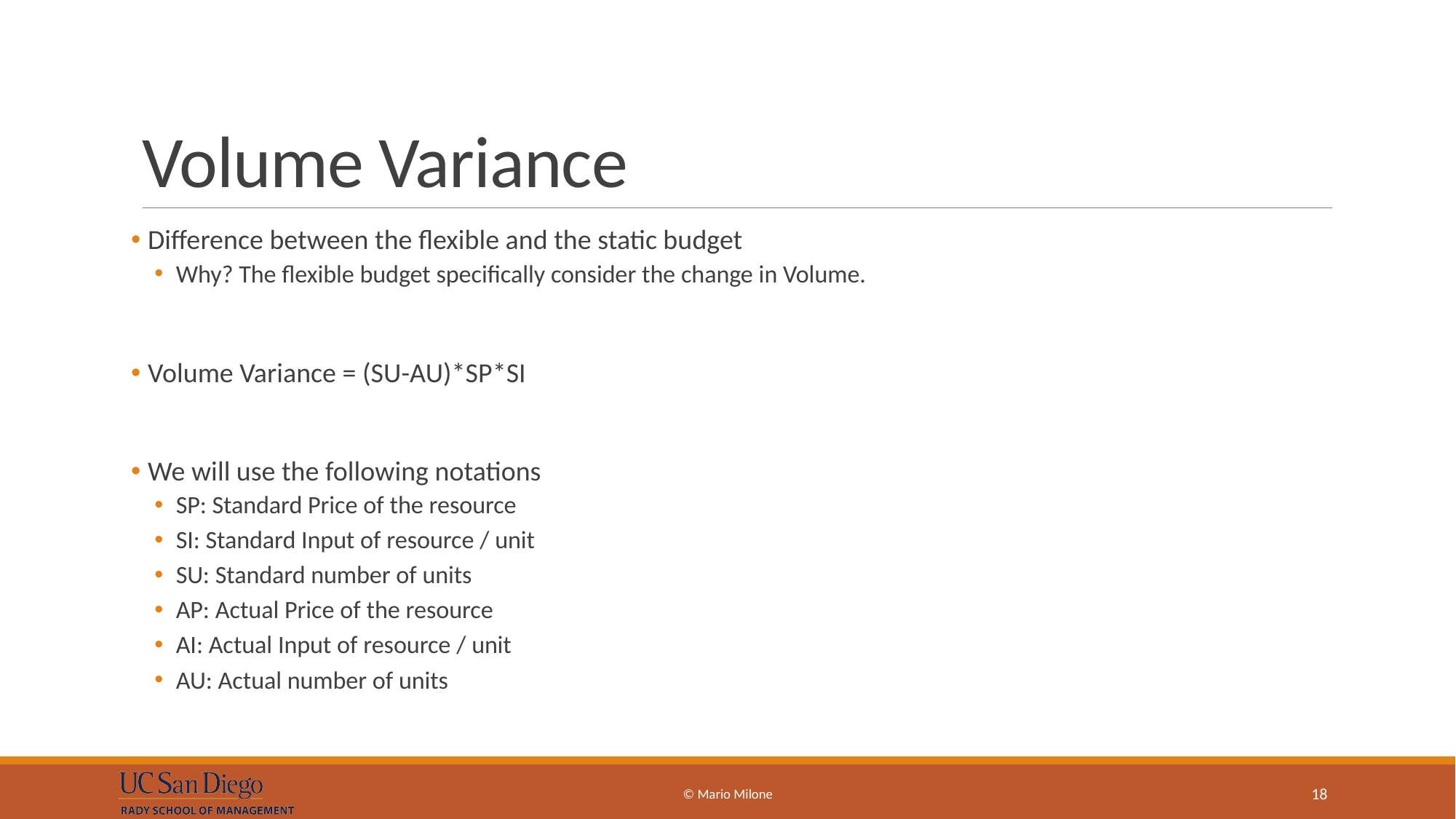

# Volume Variance
 Difference between the flexible and the static budget
Why? The flexible budget specifically consider the change in Volume.

 Volume Variance = (SU-AU)*SP*SI

 We will use the following notations
SP: Standard Price of the resource
SI: Standard Input of resource / unit
SU: Standard number of units
AP: Actual Price of the resource
AI: Actual Input of resource / unit
AU: Actual number of units
© Mario Milone
18